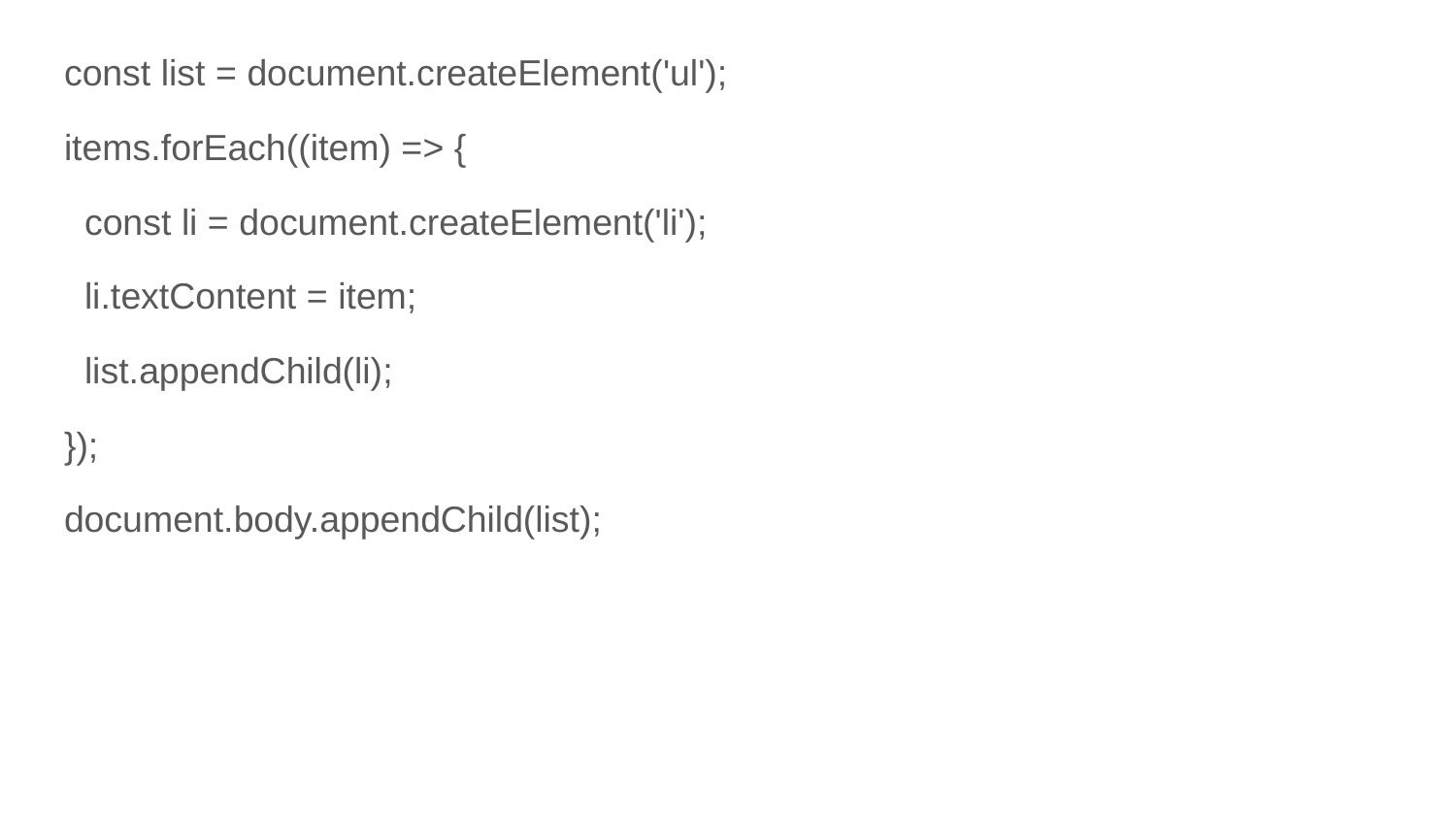

const list = document.createElement('ul');
items.forEach((item) => {
  const li = document.createElement('li');
  li.textContent = item;
  list.appendChild(li);
});
document.body.appendChild(list);